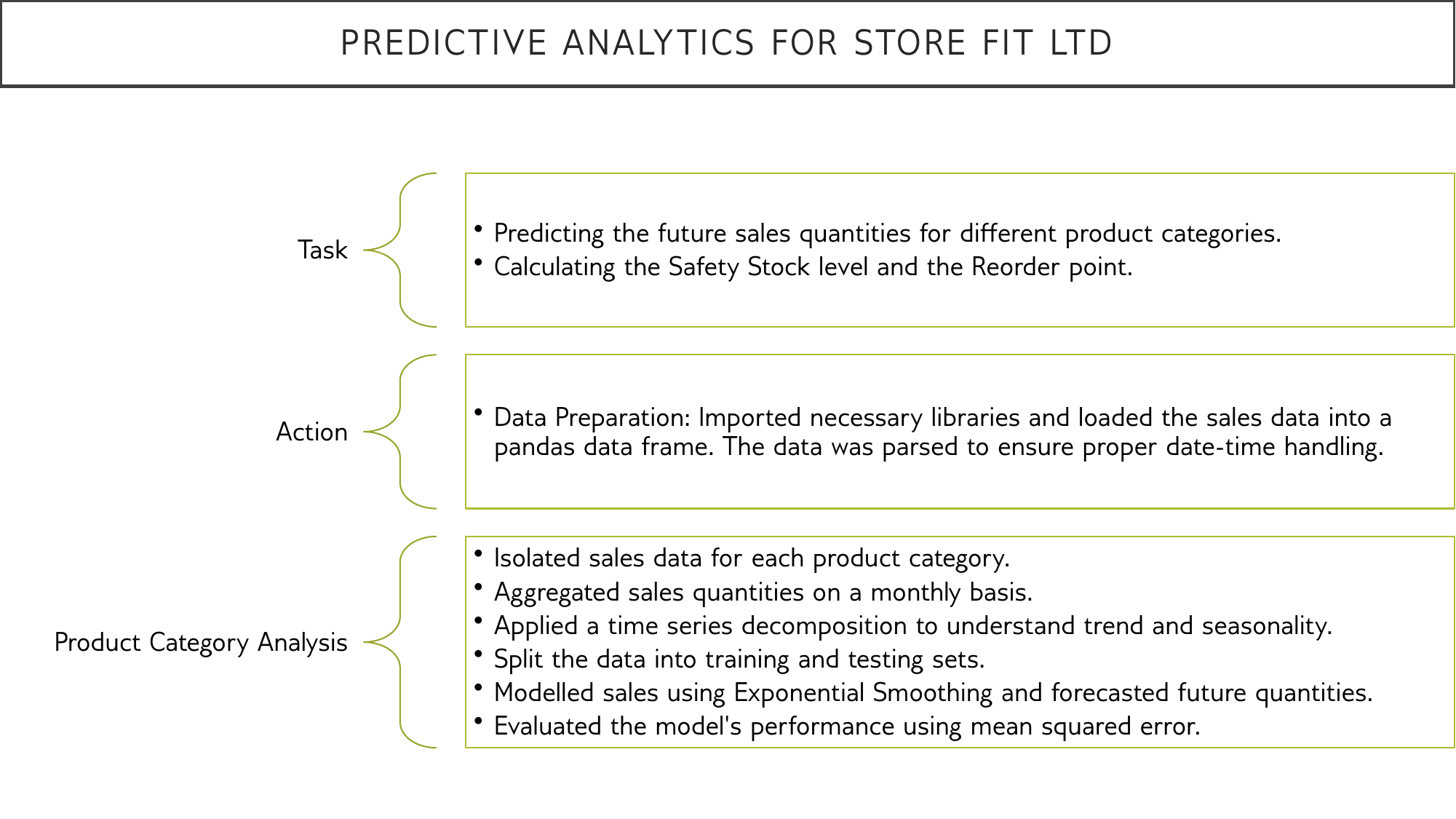

# Predictive Analytics for Store FIT Ltd
Task
Predicting the future sales quantities for different product categories.
Calculating the Safety Stock level and the Reorder point.
Action
Data Preparation: Imported necessary libraries and loaded the sales data into a pandas data frame. The data was parsed to ensure proper date-time handling.
Product Category Analysis
Isolated sales data for each product category.
Aggregated sales quantities on a monthly basis.
Applied a time series decomposition to understand trend and seasonality.
Split the data into training and testing sets.
Modelled sales using Exponential Smoothing and forecasted future quantities.
Evaluated the model's performance using mean squared error.